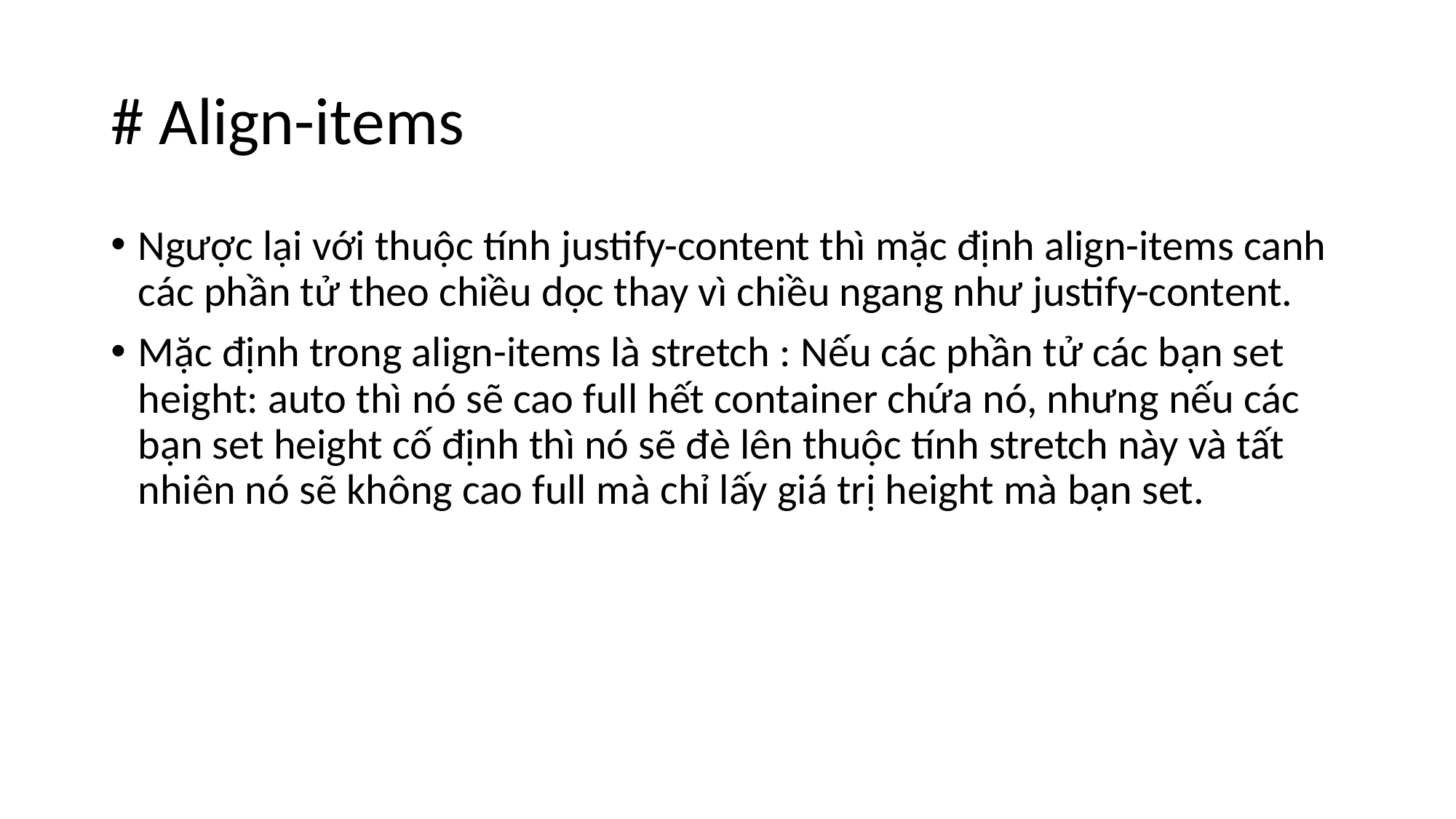

# # Align-items
Ngược lại với thuộc tính justify-content thì mặc định align-items canh các phần tử theo chiều dọc thay vì chiều ngang như justify-content.
Mặc định trong align-items là stretch : Nếu các phần tử các bạn set height: auto thì nó sẽ cao full hết container chứa nó, nhưng nếu các bạn set height cố định thì nó sẽ đè lên thuộc tính stretch này và tất nhiên nó sẽ không cao full mà chỉ lấy giá trị height mà bạn set.